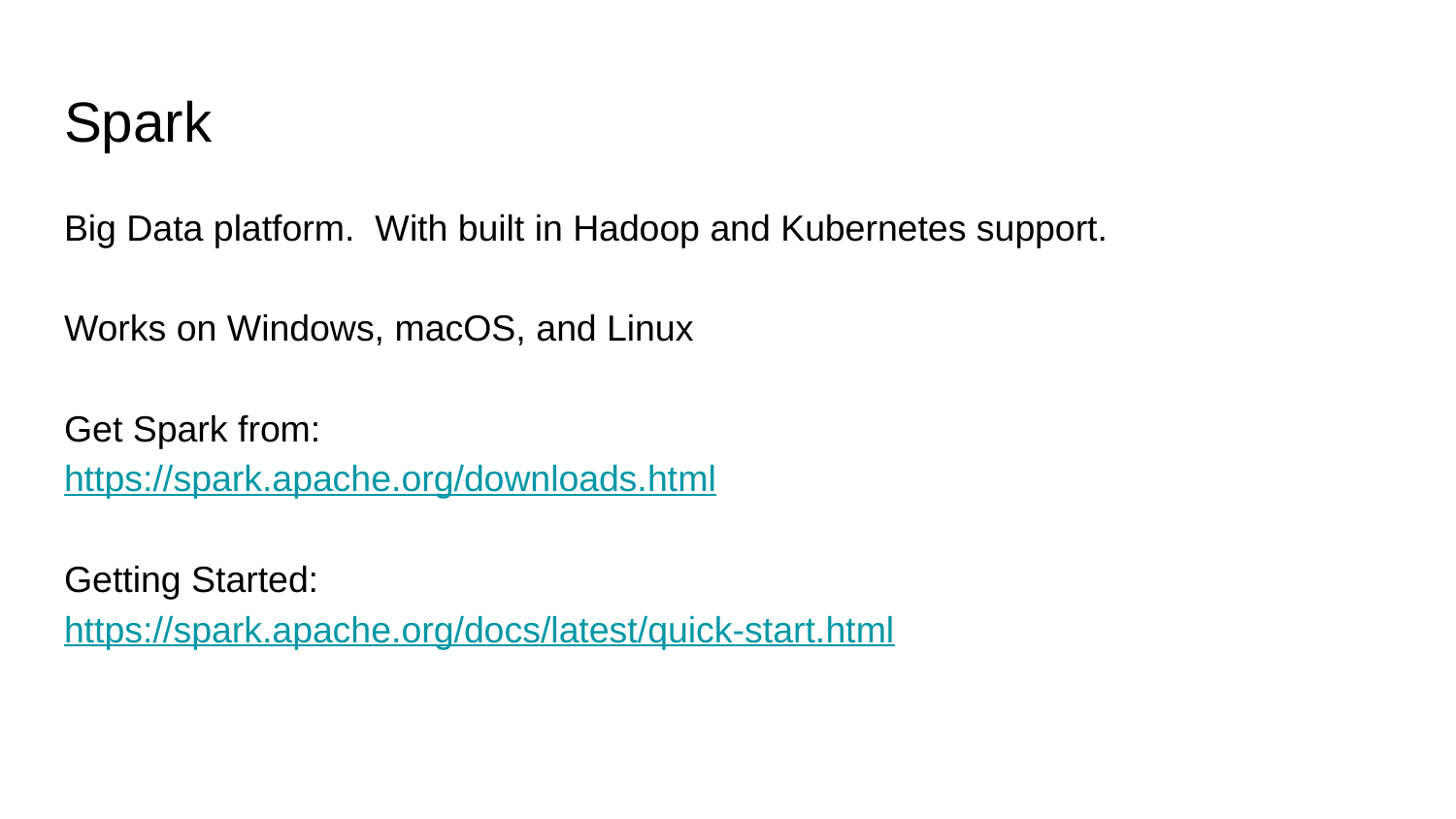

# Spark
Big Data platform.  With built in Hadoop and Kubernetes support.

Works on Windows, macOS, and Linux

Get Spark from:
https://spark.apache.org/downloads.html

Getting Started:
https://spark.apache.org/docs/latest/quick-start.html